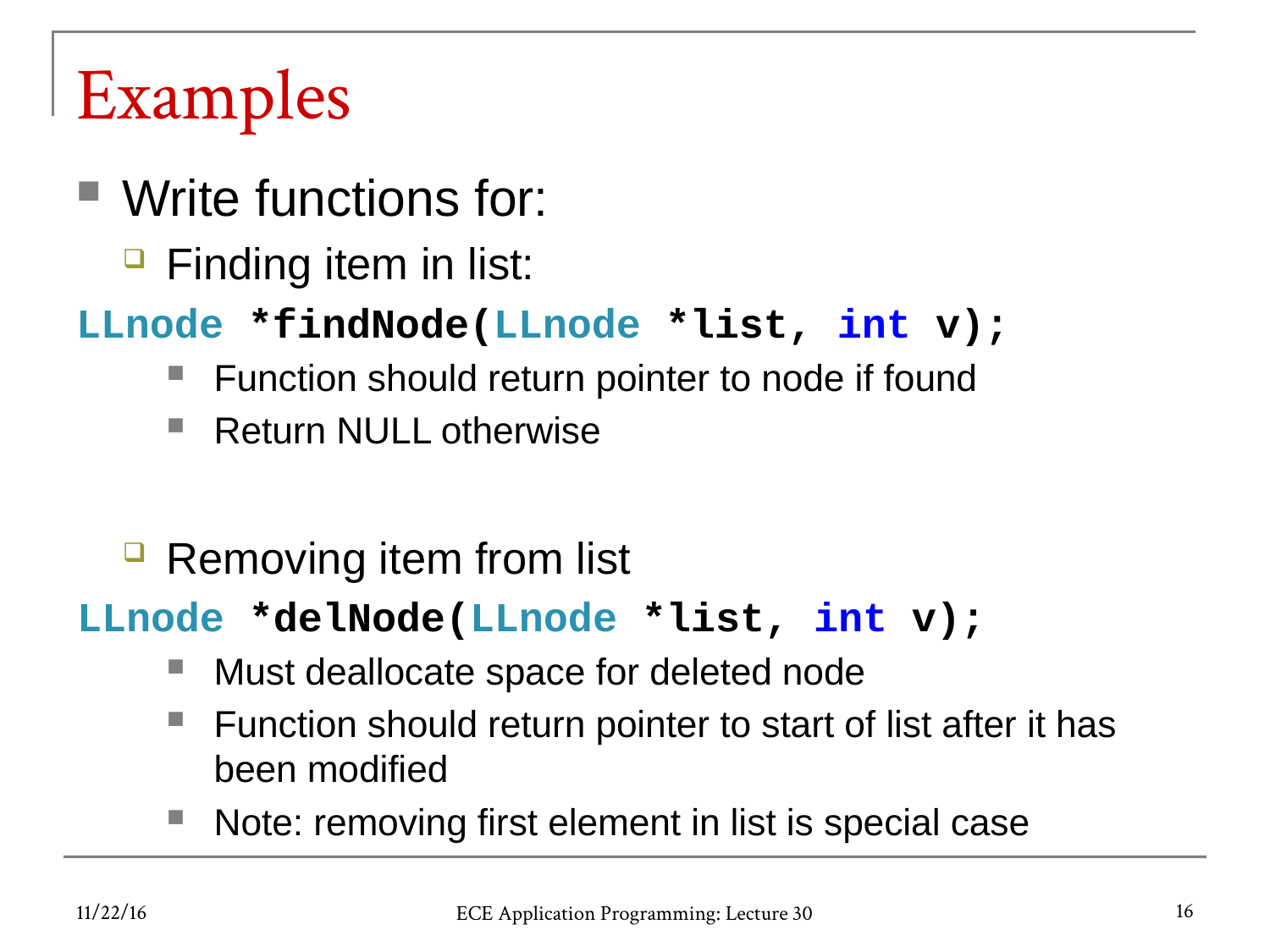

# Examples
Write functions for:
Finding item in list:
LLnode *findNode(LLnode *list, int v);
Function should return pointer to node if found
Return NULL otherwise

Removing item from list
LLnode *delNode(LLnode *list, int v);
Must deallocate space for deleted node
Function should return pointer to start of list after it has been modified
Note: removing first element in list is special case

11/22/16
16
ECE Application Programming: Lecture 30